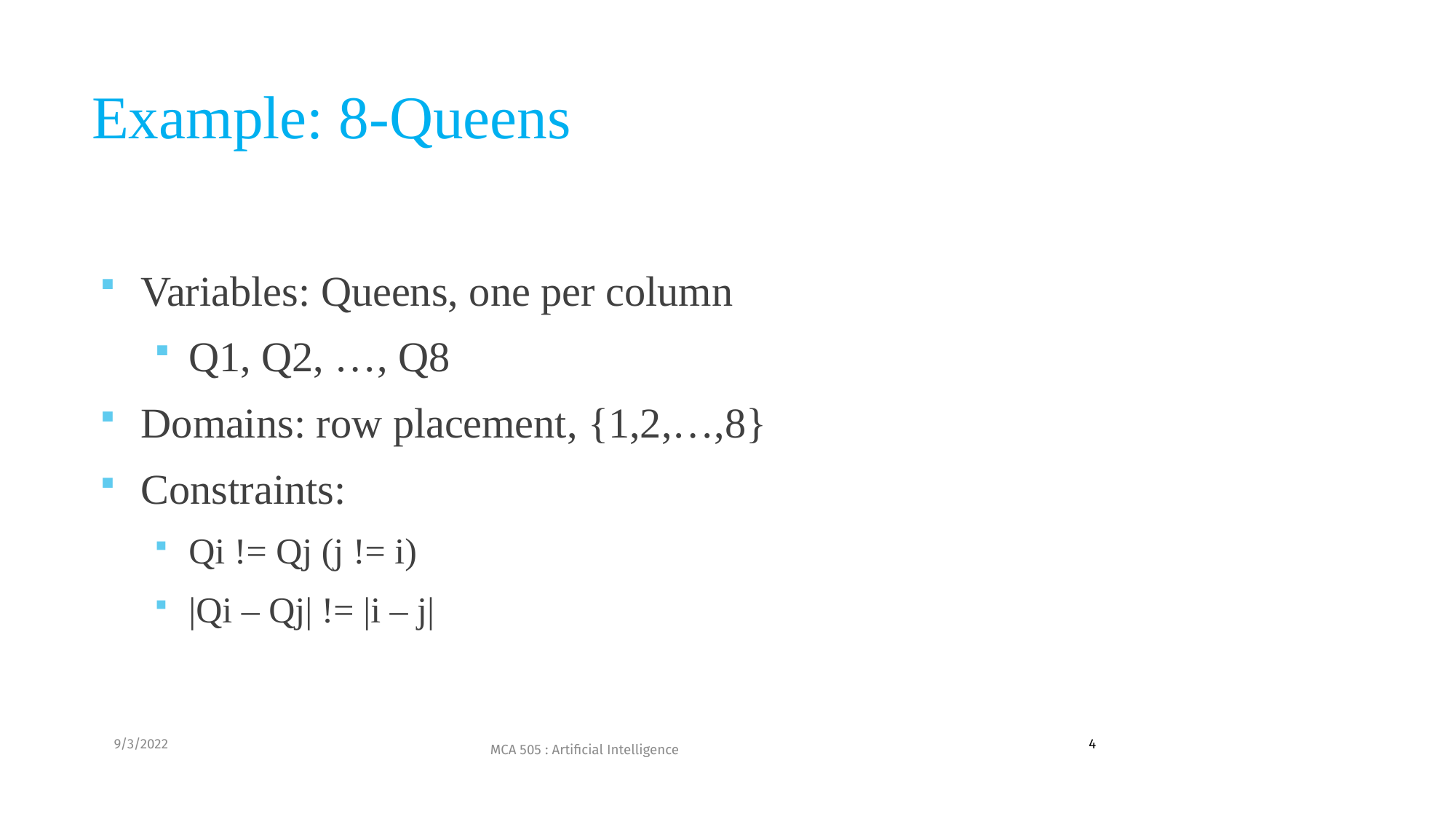

# Example: 8-Queens
Variables: Queens, one per column
Q1, Q2, …, Q8
Domains: row placement, {1,2,…,8}
Constraints:
Qi != Qj (j != i)
|Qi – Qj| != |i – j|
9/3/2022
4
MCA 505 : Artificial Intelligence